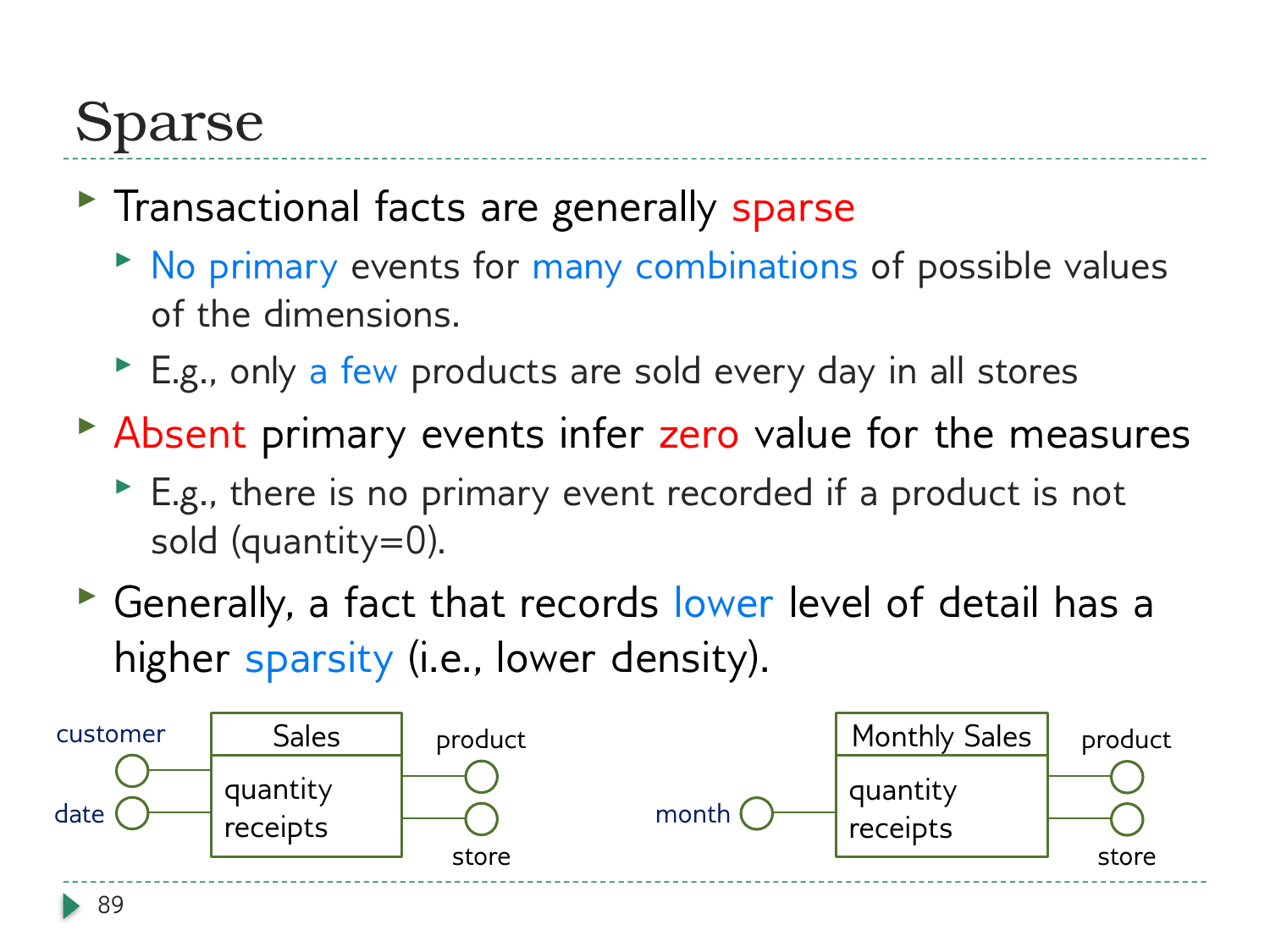

# Sparse
Transactional facts are generally sparse
No primary events for many combinations of possible values of the dimensions.
E.g., only a few products are sold every day in all stores
Absent primary events infer zero value for the measures
E.g., there is no primary event recorded if a product is not sold (quantity=0).
Generally, a fact that records lower level of detail has a higher sparsity (i.e., lower density).
customer
Sales
Monthly Sales
product
product

quantity
receipts
quantity
receipts

date
month

store
store
89